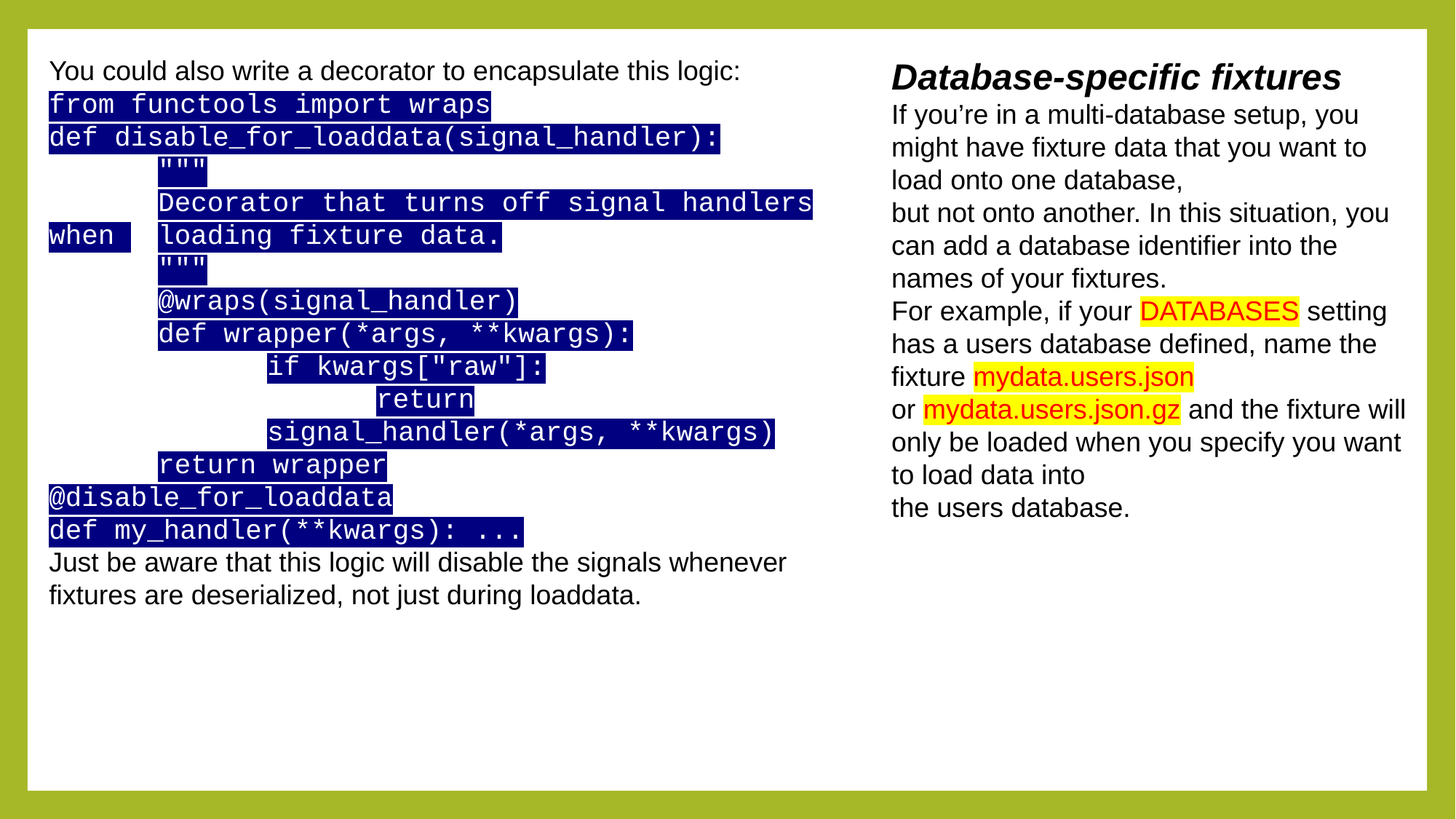

You could also write a decorator to encapsulate this logic:
from functools import wraps
def disable_for_loaddata(signal_handler):
	"""
	Decorator that turns off signal handlers when 	loading fixture data.
	"""
	@wraps(signal_handler)
	def wrapper(*args, **kwargs):
		if kwargs["raw"]:
			return
		signal_handler(*args, **kwargs)
	return wrapper
@disable_for_loaddata
def my_handler(**kwargs): ...
Just be aware that this logic will disable the signals whenever fixtures are deserialized, not just during loaddata.
Database-specific fixtures
If you’re in a multi-database setup, you might have fixture data that you want to load onto one database,
but not onto another. In this situation, you can add a database identifier into the names of your fixtures.
For example, if your DATABASES setting has a users database defined, name the fixture mydata.users.json
or mydata.users.json.gz and the fixture will only be loaded when you specify you want to load data into
the users database.